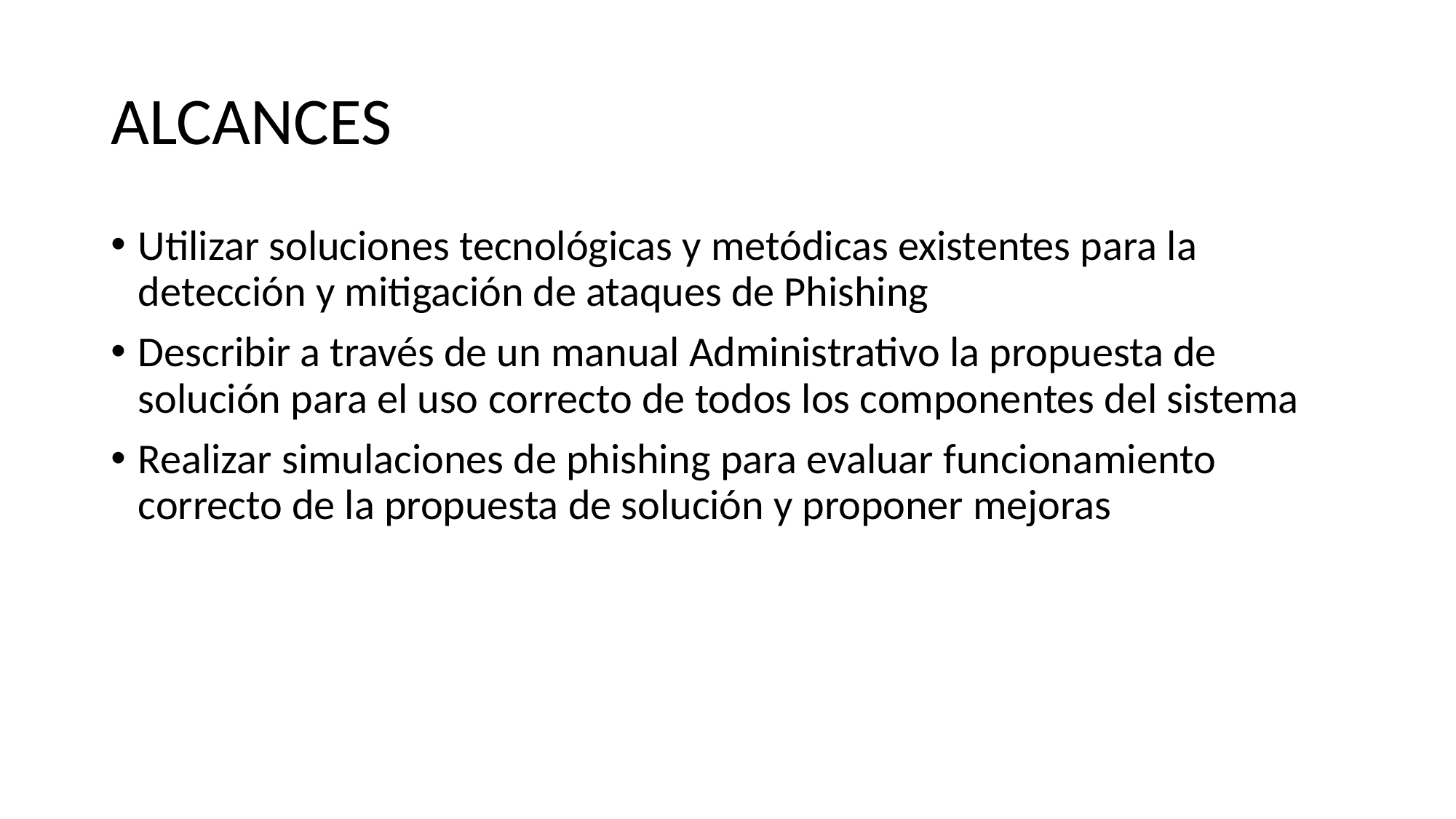

# ALCANCES
Utilizar soluciones tecnológicas y metódicas existentes para la detección y mitigación de ataques de Phishing
Describir a través de un manual Administrativo la propuesta de solución para el uso correcto de todos los componentes del sistema
Realizar simulaciones de phishing para evaluar funcionamiento correcto de la propuesta de solución y proponer mejoras